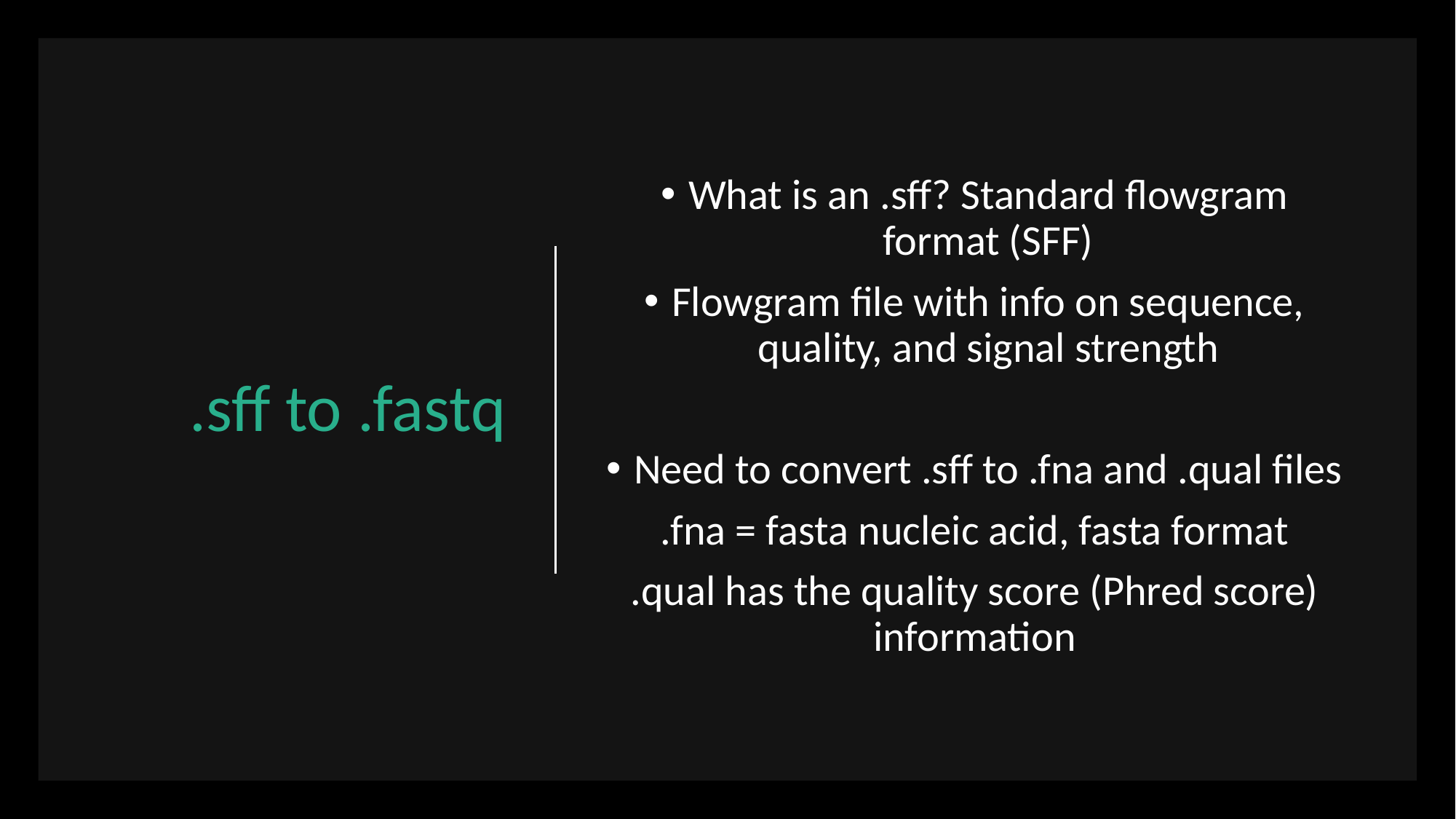

What is an .sff? Standard flowgram format (SFF)
Flowgram file with info on sequence, quality, and signal strength

Need to convert .sff to .fna and .qual files
.fna = fasta nucleic acid, fasta format
.qual has the quality score (Phred score) information
# .sff to .fastq